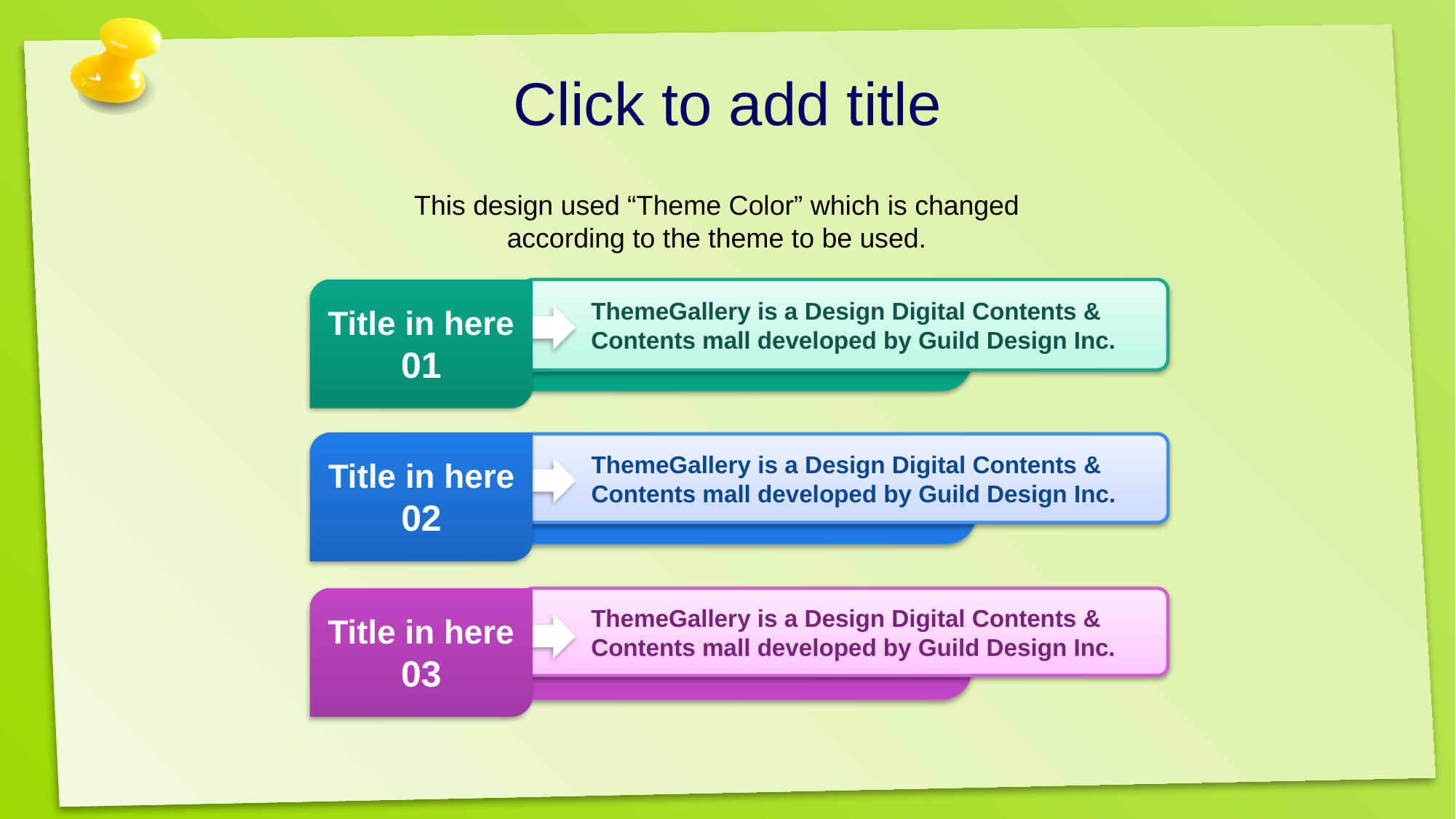

# Click to add title
This design used “Theme Color” which is changed according to the theme to be used.
Title in here
01
ThemeGallery is a Design Digital Contents & Contents mall developed by Guild Design Inc.

Title in here
02
ThemeGallery is a Design Digital Contents & Contents mall developed by Guild Design Inc.

Title in here
03
ThemeGallery is a Design Digital Contents & Contents mall developed by Guild Design Inc.